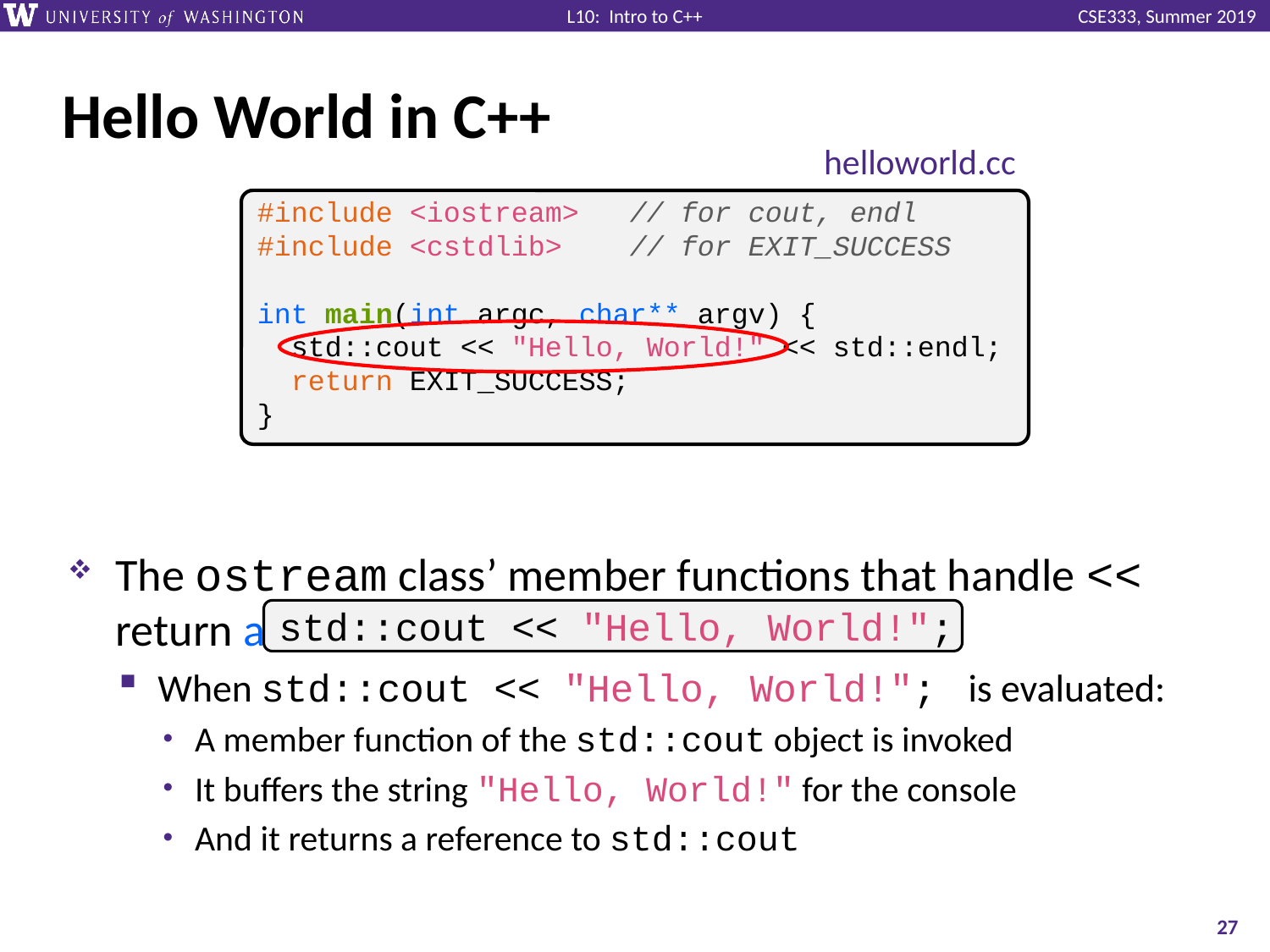

# Hello World in C++
helloworld.cc

The ostream class’ member functions that handle << return a reference to themselves
When std::cout << "Hello, World!";  is evaluated:
A member function of the std::cout object is invoked
It buffers the string "Hello, World!" for the console
And it returns a reference to std::cout
#include <iostream>   // for cout, endl
#include <cstdlib>    // for EXIT_SUCCESS

int main(int argc, char** argv) {
  std::cout << "Hello, World!" << std::endl;
  return EXIT_SUCCESS;
}

std::cout << "Hello, World!";
27